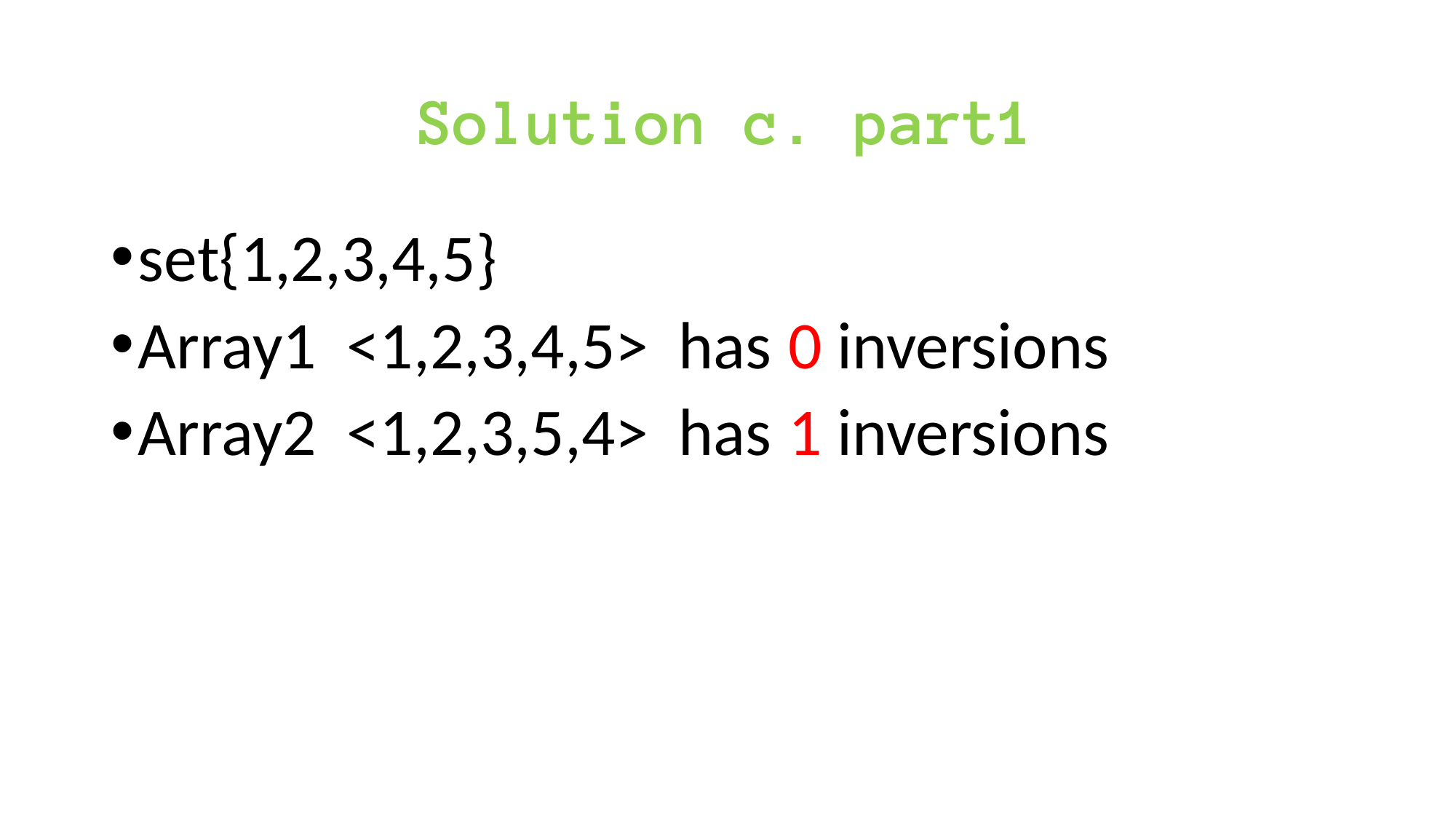

# Solution c. part1
set{1,2,3,4,5}
Array1  <1,2,3,4,5>  has 0 inversions
Array2  <1,2,3,5,4>  has 1 inversions